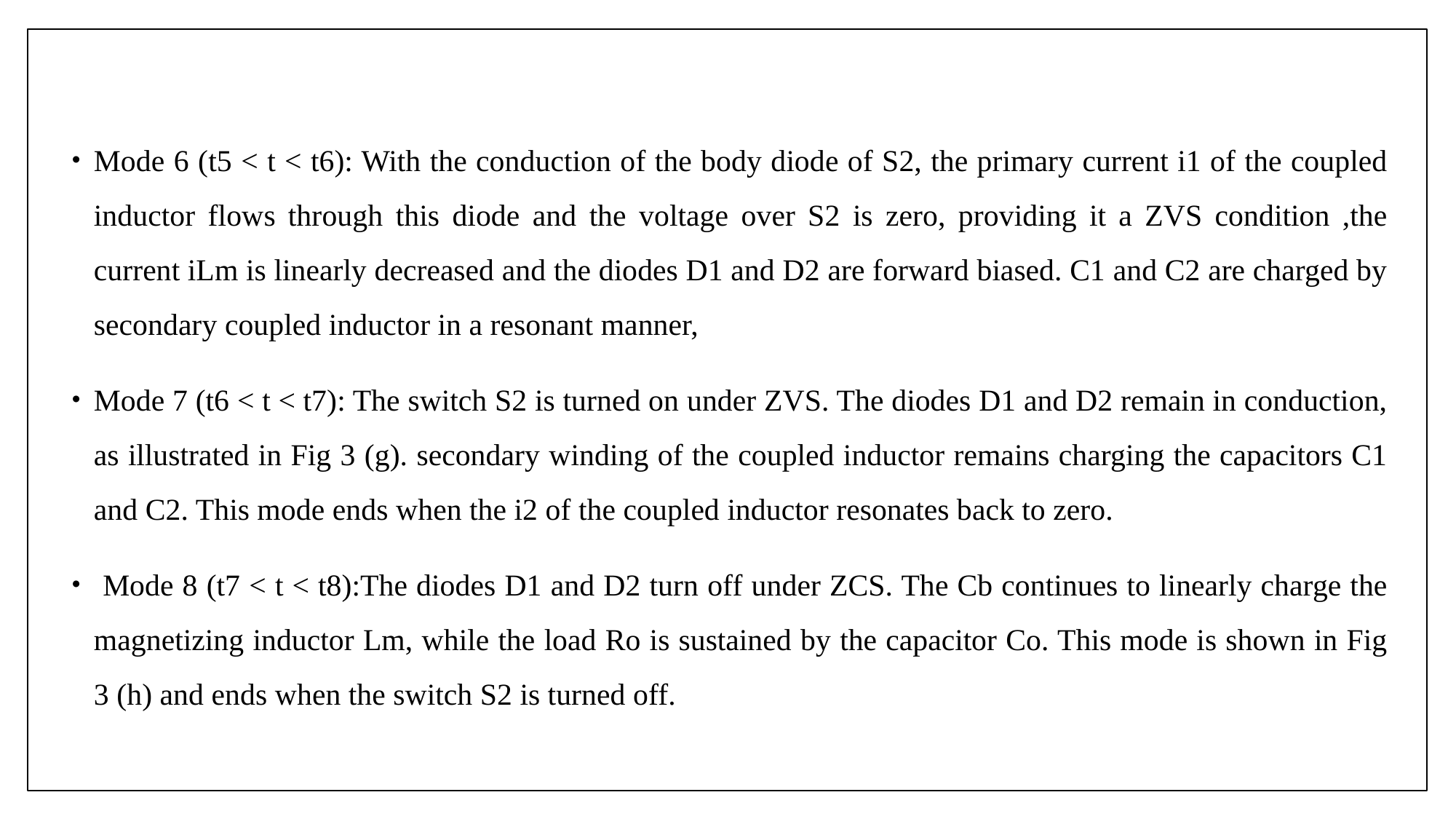

Mode 6 (t5 < t < t6): With the conduction of the body diode of S2, the primary current i1 of the coupled inductor flows through this diode and the voltage over S2 is zero, providing it a ZVS condition ,the current iLm is linearly decreased and the diodes D1 and D2 are forward biased. C1 and C2 are charged by secondary coupled inductor in a resonant manner,
Mode 7 (t6 < t < t7): The switch S2 is turned on under ZVS. The diodes D1 and D2 remain in conduction, as illustrated in Fig 3 (g). secondary winding of the coupled inductor remains charging the capacitors C1 and C2. This mode ends when the i2 of the coupled inductor resonates back to zero.
 Mode 8 (t7 < t < t8):The diodes D1 and D2 turn off under ZCS. The Cb continues to linearly charge the magnetizing inductor Lm, while the load Ro is sustained by the capacitor Co. This mode is shown in Fig 3 (h) and ends when the switch S2 is turned off.